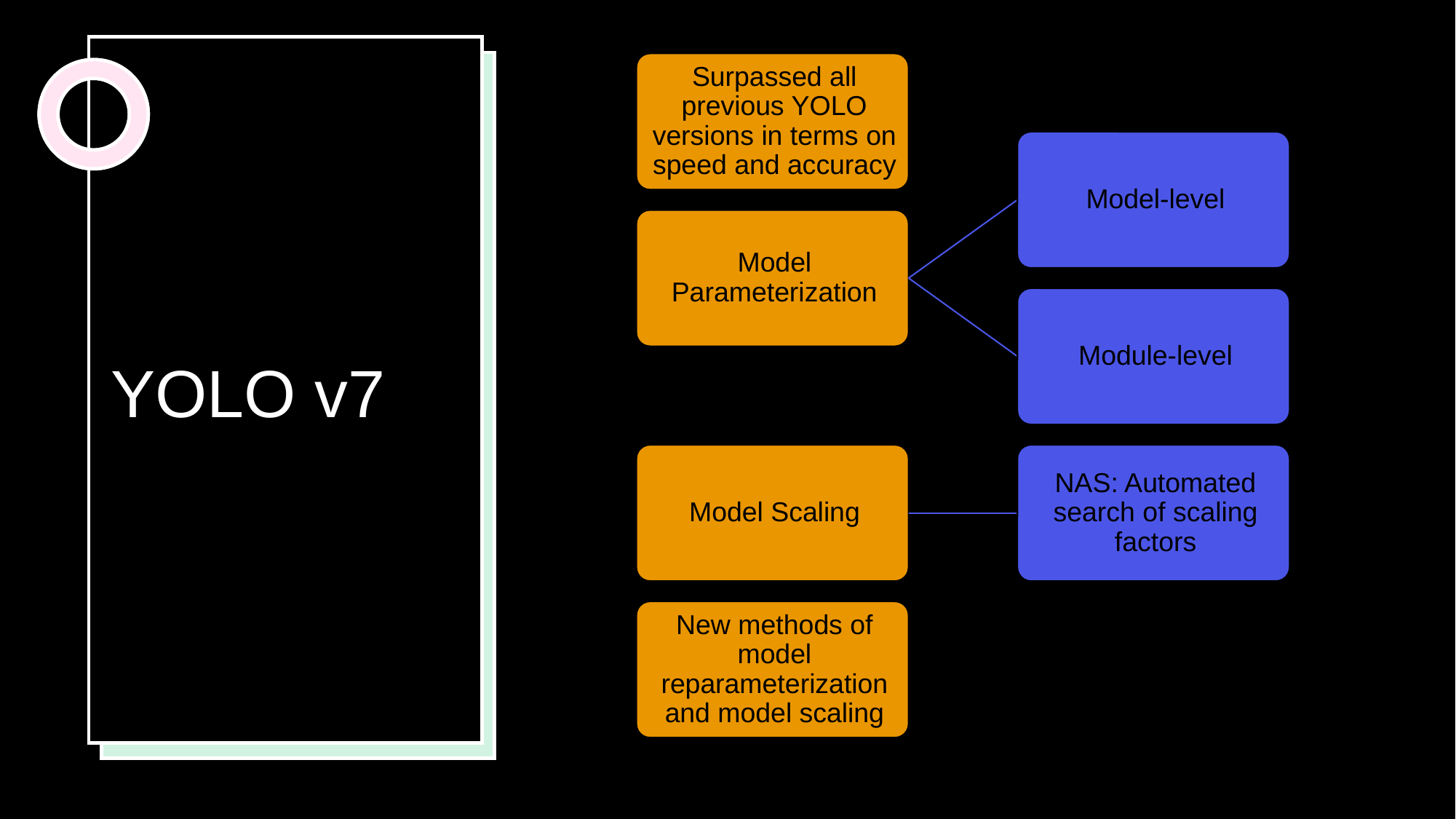

Surpassed all previous YOLO versions in terms on speed and accuracy
Model Parameterization

Model-level

Module-level
Model Scaling

NAS: Automated search of scaling factors
New methods of model reparameterization and model scaling

# YOLO v7